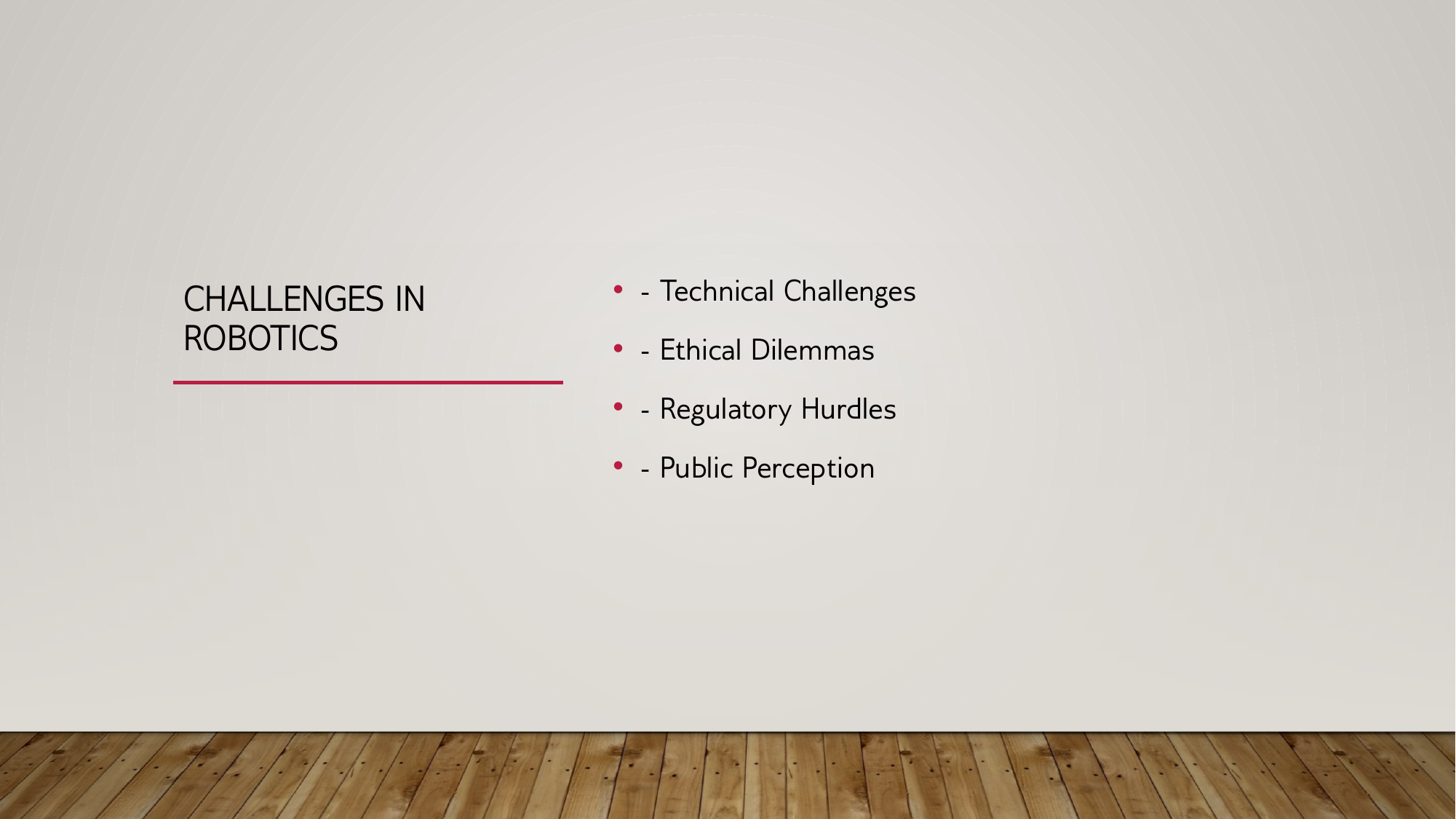

# Challenges in Robotics
- Technical Challenges
- Ethical Dilemmas
- Regulatory Hurdles
- Public Perception